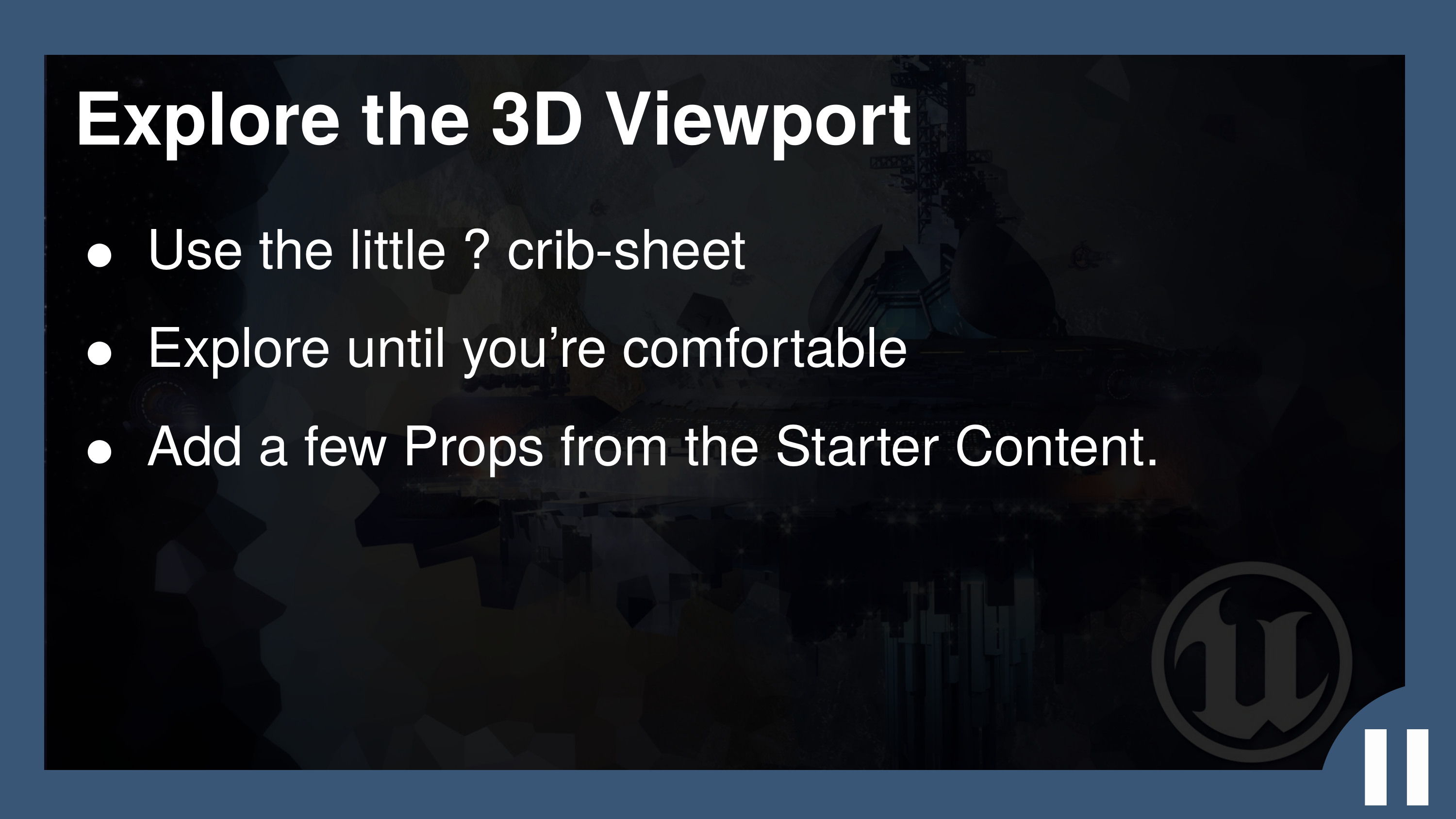

Explore the 3D Viewport
Use the little ? crib-sheet
Explore until you’re comfortable
Add a few Props from the Starter Content.